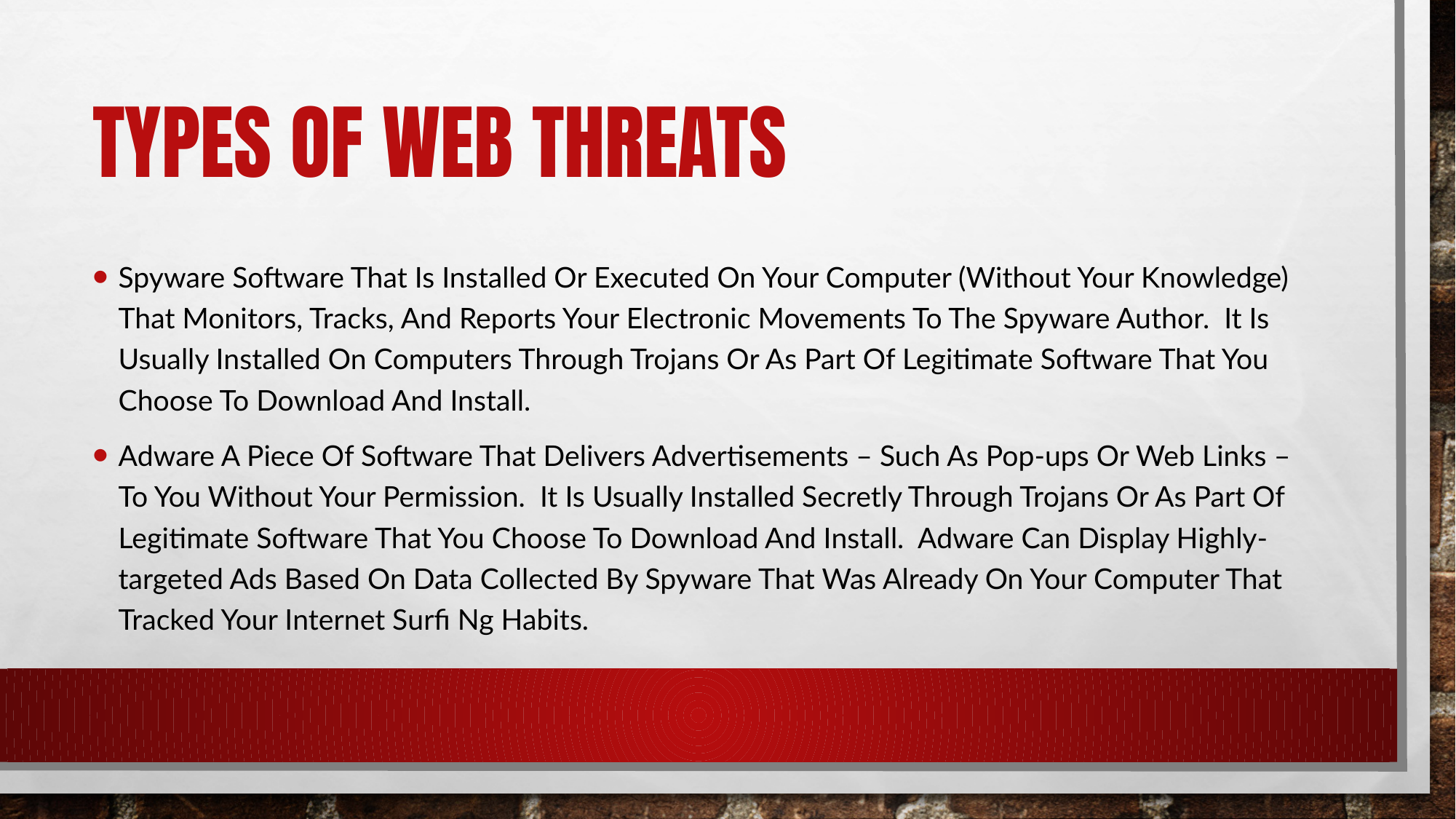

# Types of web threats
Spyware Software That Is Installed Or Executed On Your Computer (Without Your Knowledge) That Monitors, Tracks, And Reports Your Electronic Movements To The Spyware Author.  It Is Usually Installed On Computers Through Trojans Or As Part Of Legitimate Software That You Choose To Download And Install.
Adware A Piece Of Software That Delivers Advertisements – Such As Pop-ups Or Web Links – To You Without Your Permission.  It Is Usually Installed Secretly Through Trojans Or As Part Of Legitimate Software That You Choose To Download And Install.  Adware Can Display Highly-targeted Ads Based On Data Collected By Spyware That Was Already On Your Computer That Tracked Your Internet Surﬁ Ng Habits.